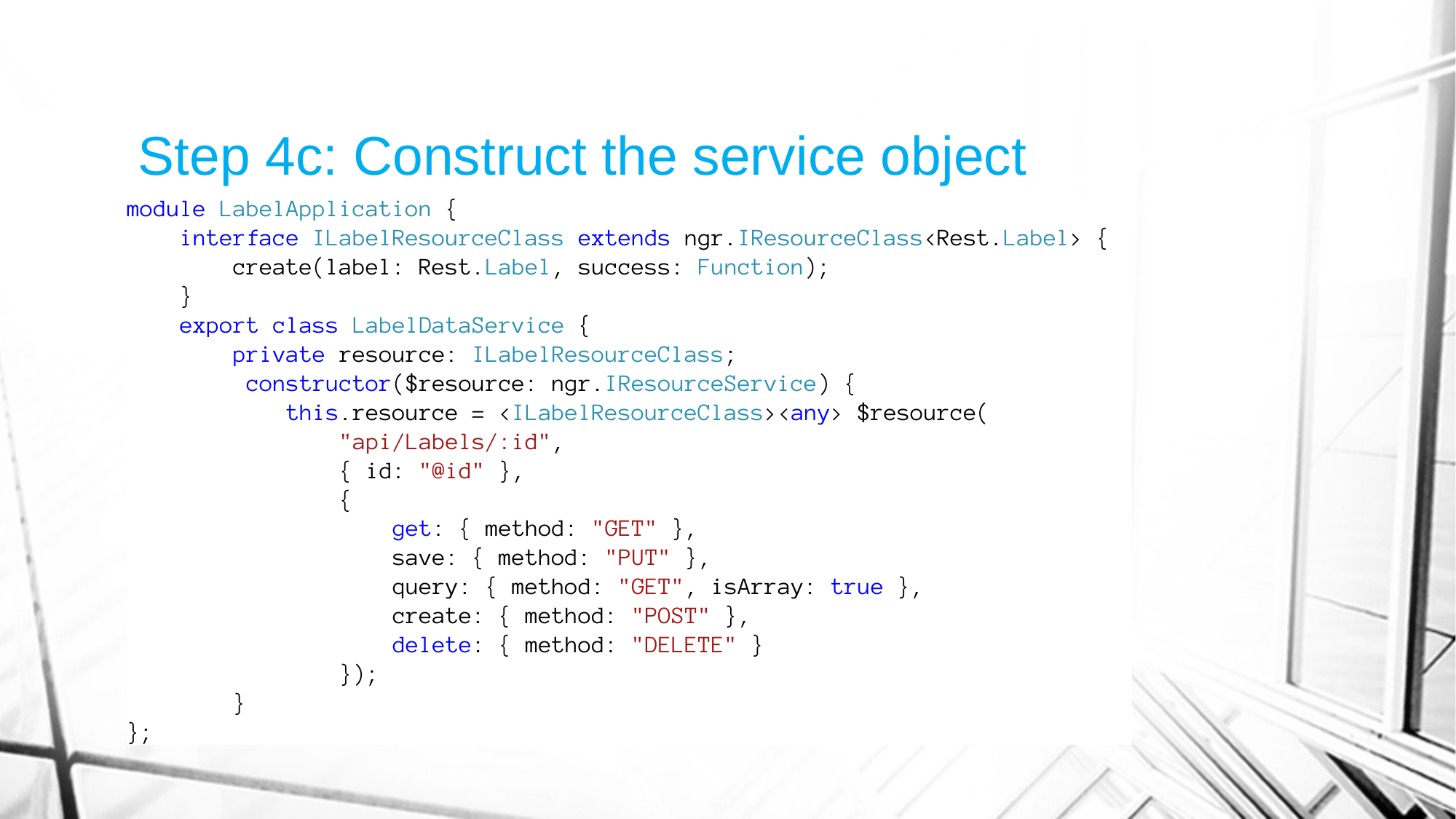

# Step 4c: Construct the service object
module LabelApplication {
    interface ILabelResourceClass extends ngr.IResourceClass<Rest.Label> {
        create(label: Rest.Label, success: Function);
    }
    export class LabelDataService {
        private resource: ILabelResourceClass;
         constructor($resource: ngr.IResourceService) {
            this.resource = <ILabelResourceClass><any> $resource(
                "api/Labels/:id",
                { id: "@id" },
                {
                    get: { method: "GET" },
                    save: { method: "PUT" },
                    query: { method: "GET", isArray: true },
                    create: { method: "POST" },
                    delete: { method: "DELETE" }
                });
        }
};